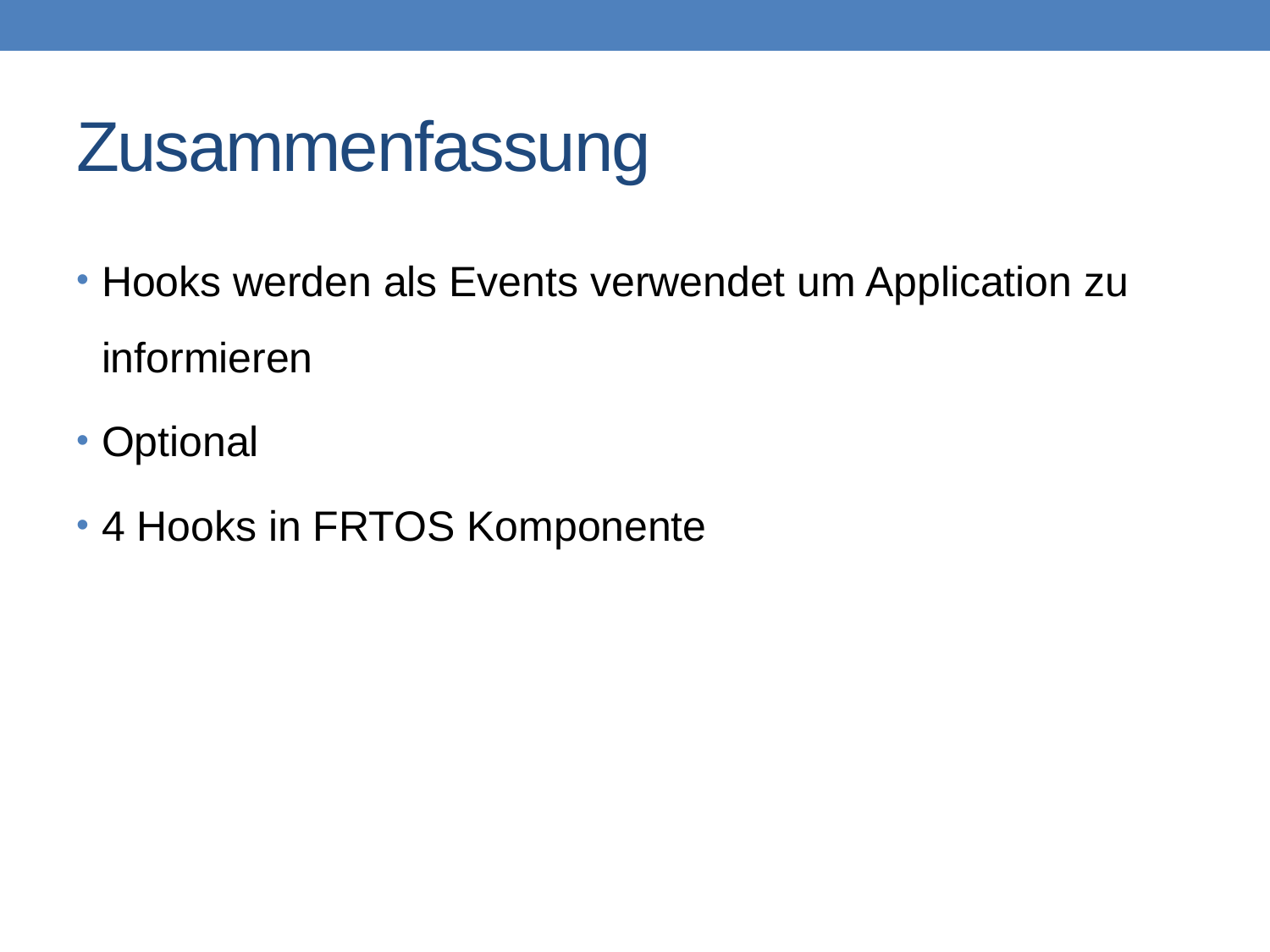

# Zusammenfassung
Hooks werden als Events verwendet um Application zu informieren
Optional
4 Hooks in FRTOS Komponente